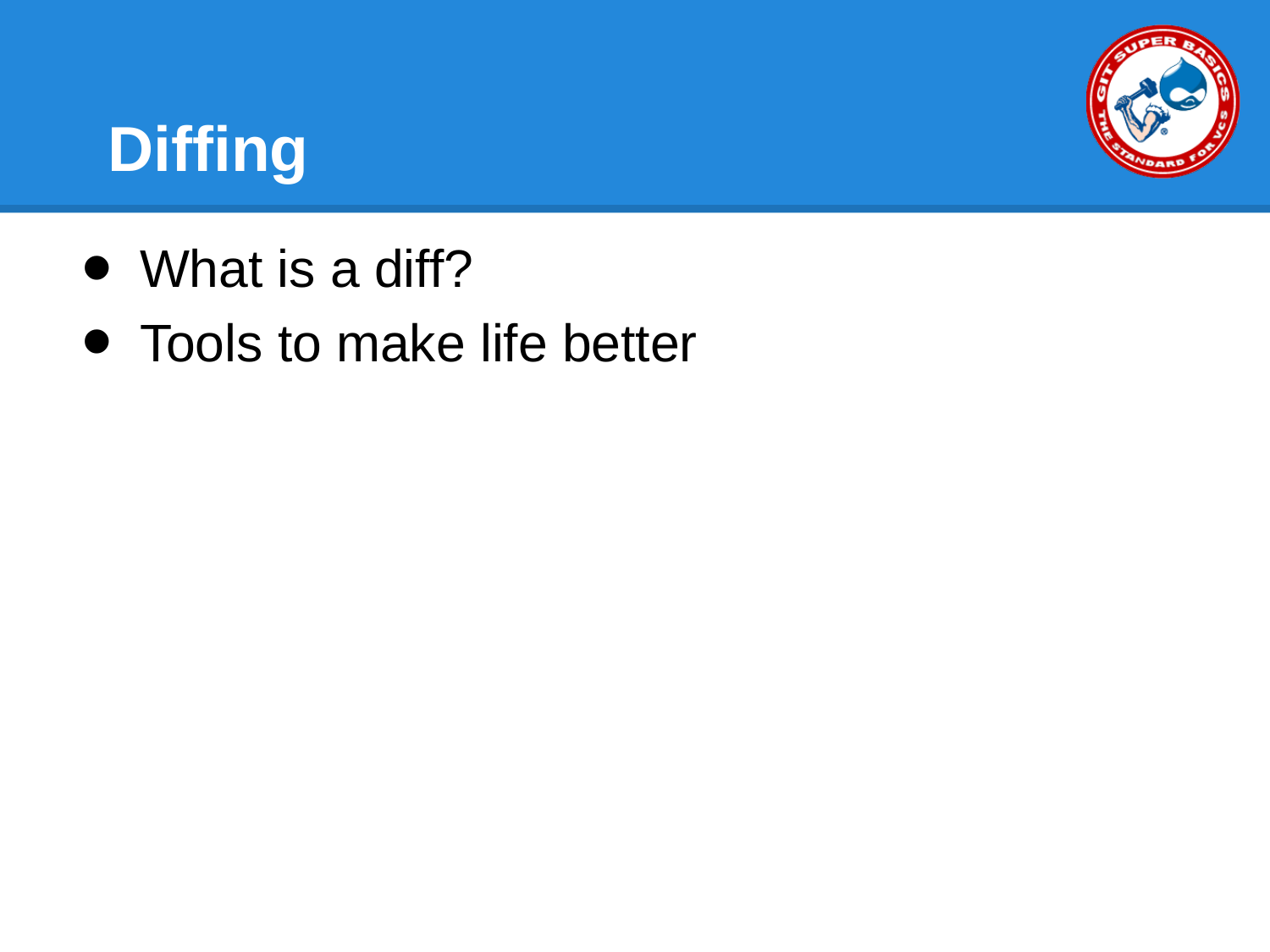

# Diffing
What is a diff?
Tools to make life better